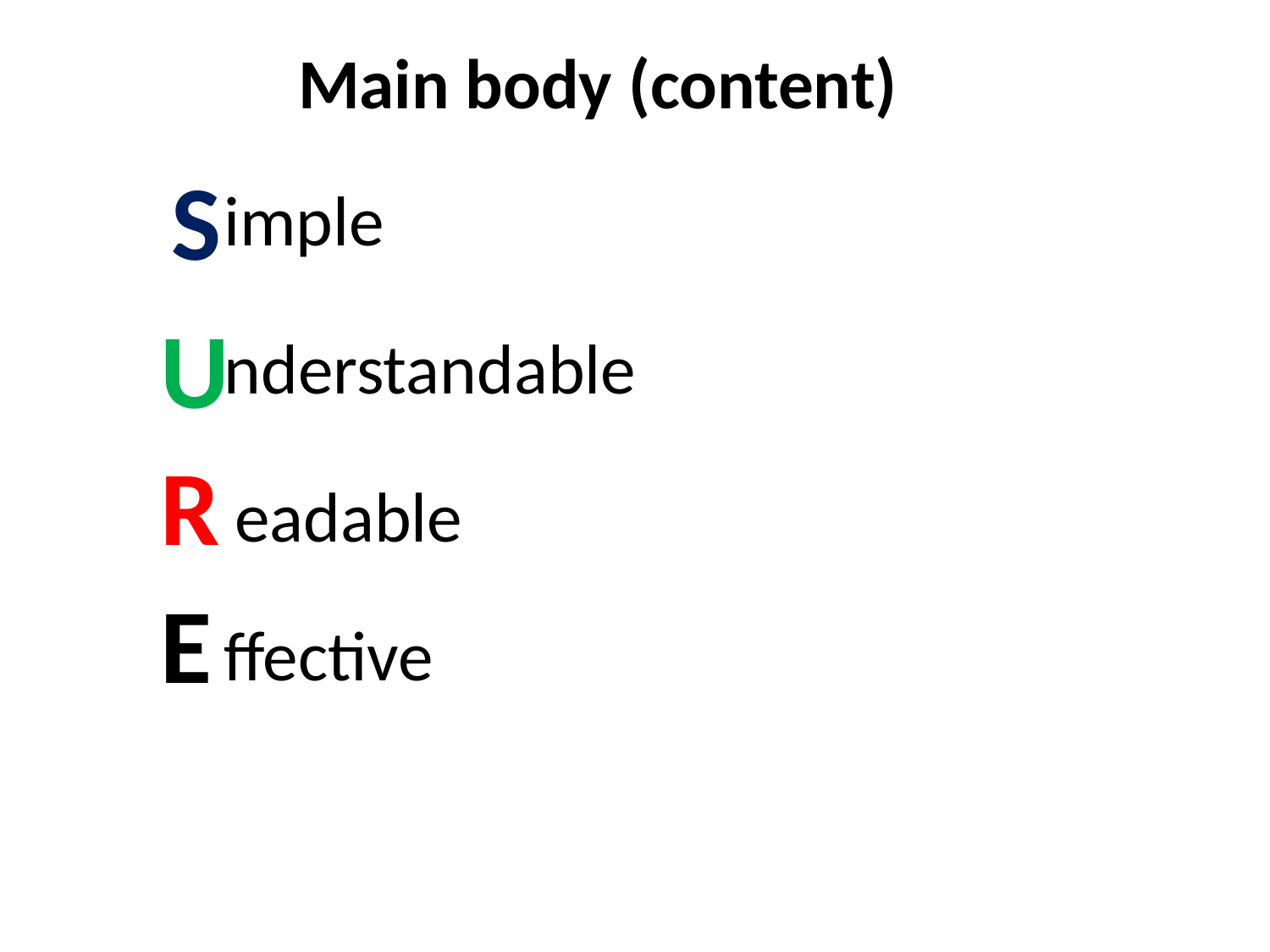

Main body (content)

S
imple
U
nderstandable
R
eadable
E
ffective